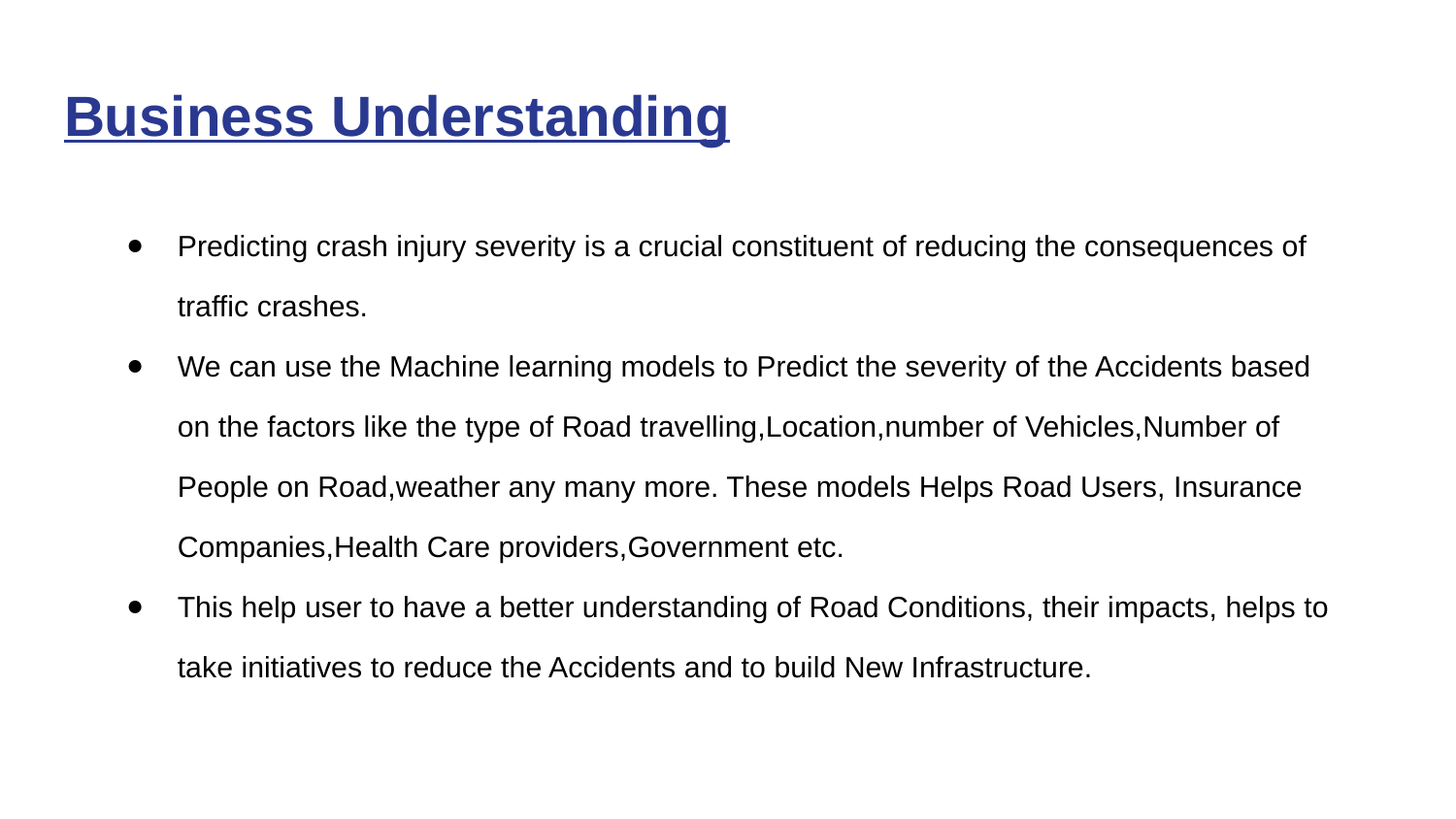

# Business Understanding
Predicting crash injury severity is a crucial constituent of reducing the consequences of traffic crashes.
We can use the Machine learning models to Predict the severity of the Accidents based on the factors like the type of Road travelling,Location,number of Vehicles,Number of People on Road,weather any many more. These models Helps Road Users, Insurance Companies,Health Care providers,Government etc.
This help user to have a better understanding of Road Conditions, their impacts, helps to take initiatives to reduce the Accidents and to build New Infrastructure.